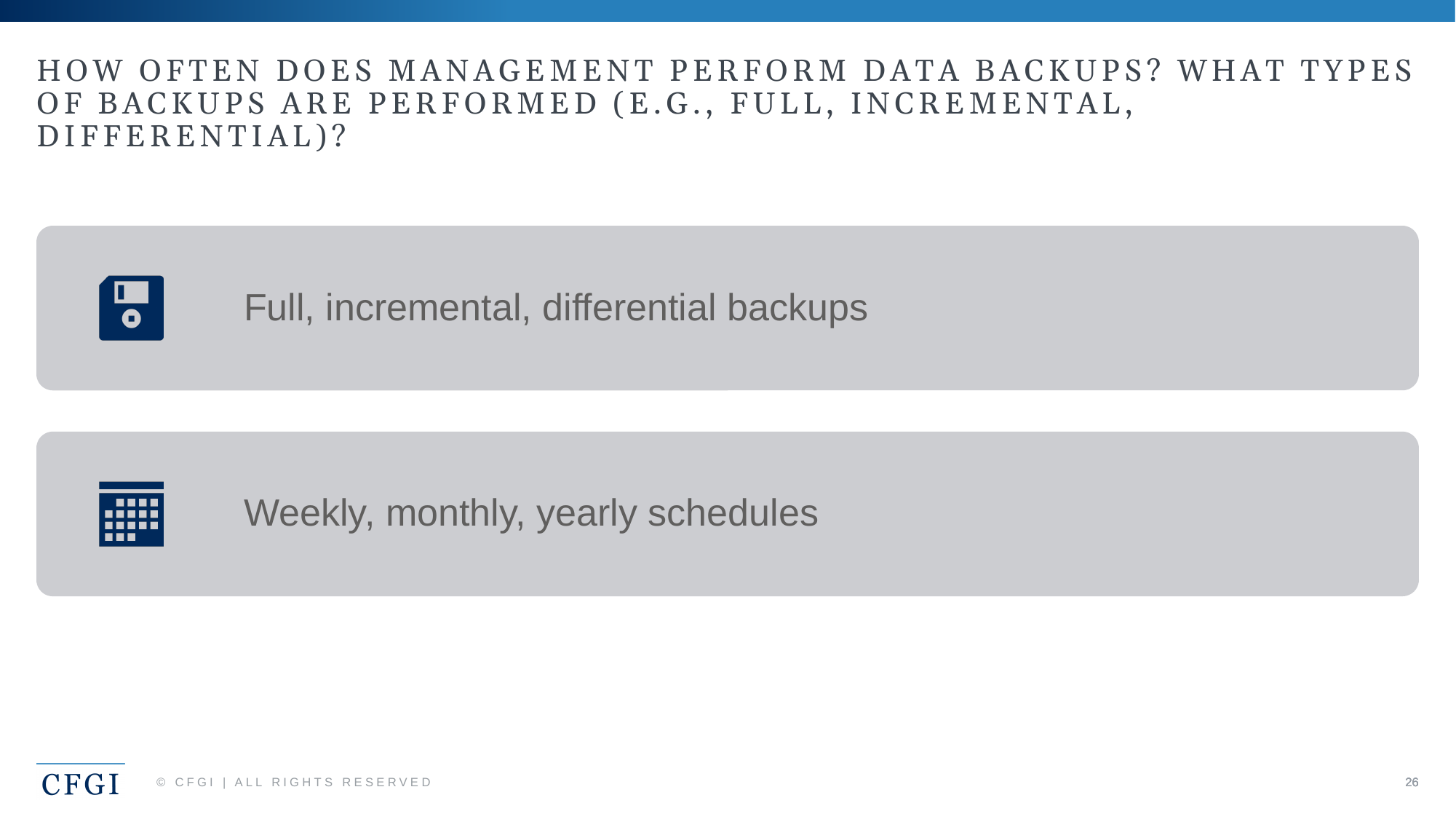

# How often does management perform data backups? What types of backups are performed (e.g., full, incremental, differential)?
Full, incremental, differential backups
Weekly, monthly, yearly schedules